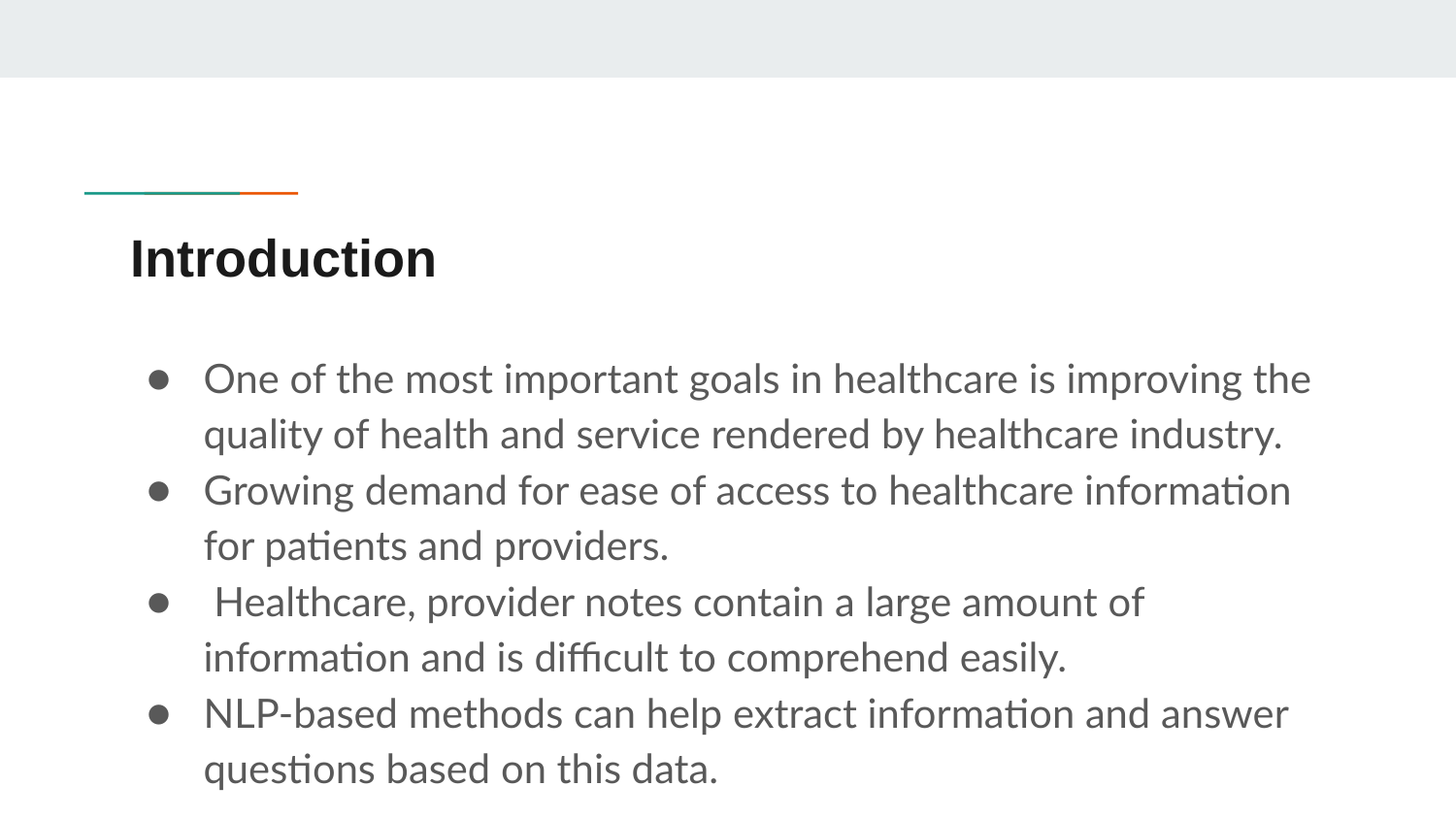

# Introduction
One of the most important goals in healthcare is improving the quality of health and service rendered by healthcare industry.
Growing demand for ease of access to healthcare information for patients and providers.
 Healthcare, provider notes contain a large amount of information and is difficult to comprehend easily.
NLP-based methods can help extract information and answer questions based on this data.